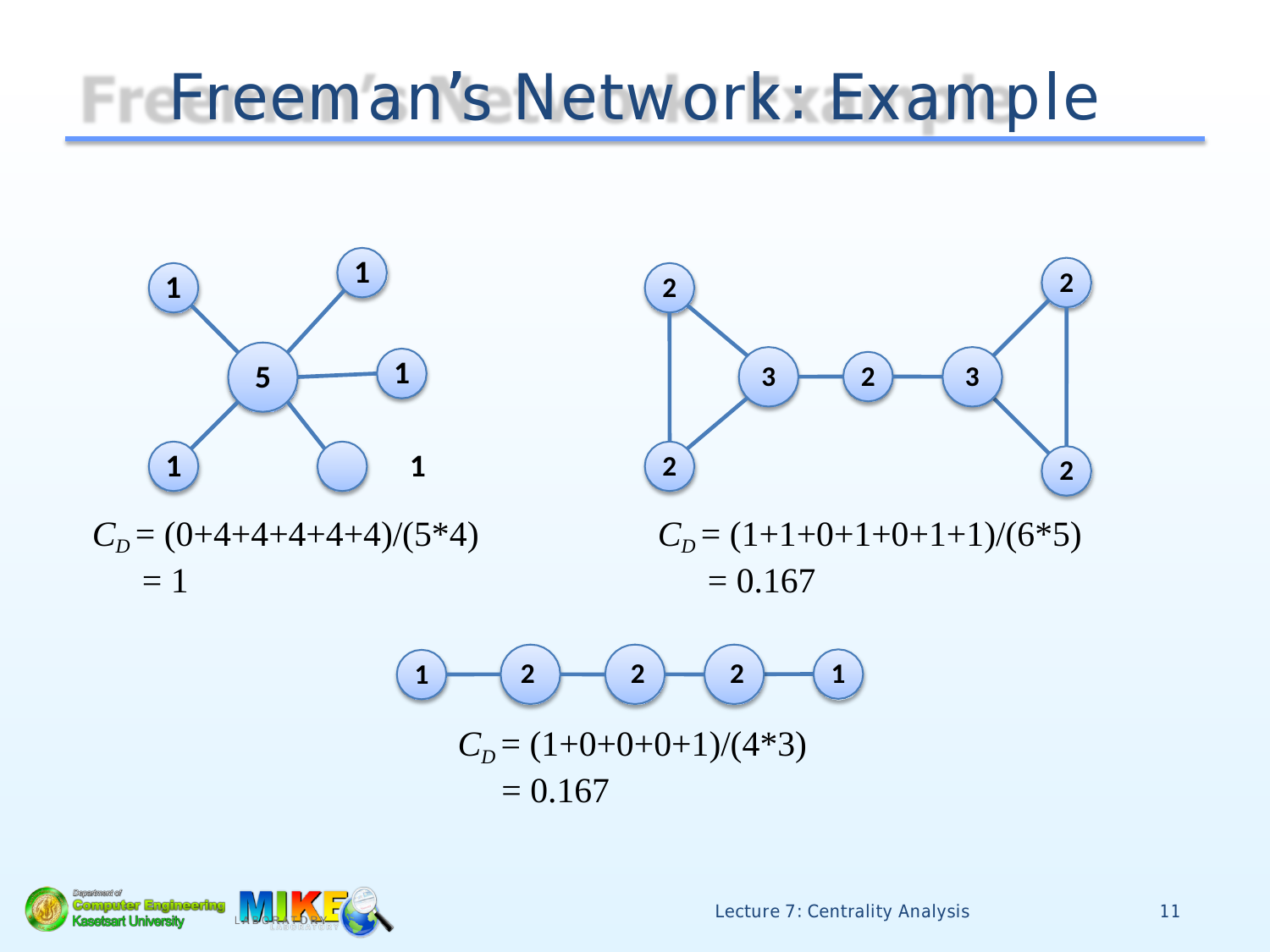

# Freeman’s Network: Example

1

2
1
2

1
5
2
3
3

1	1
CD = (0+4+4+4+4+4)/(5*4)
= 1

2
2
CD = (1+1+0+1+0+1+1)/(6*5)
= 0.167

1
2	2	2

CD = (1+0+0+0+1)/(4*3)
= 0.167
1

Lecture 7: Centrality Analysis
11